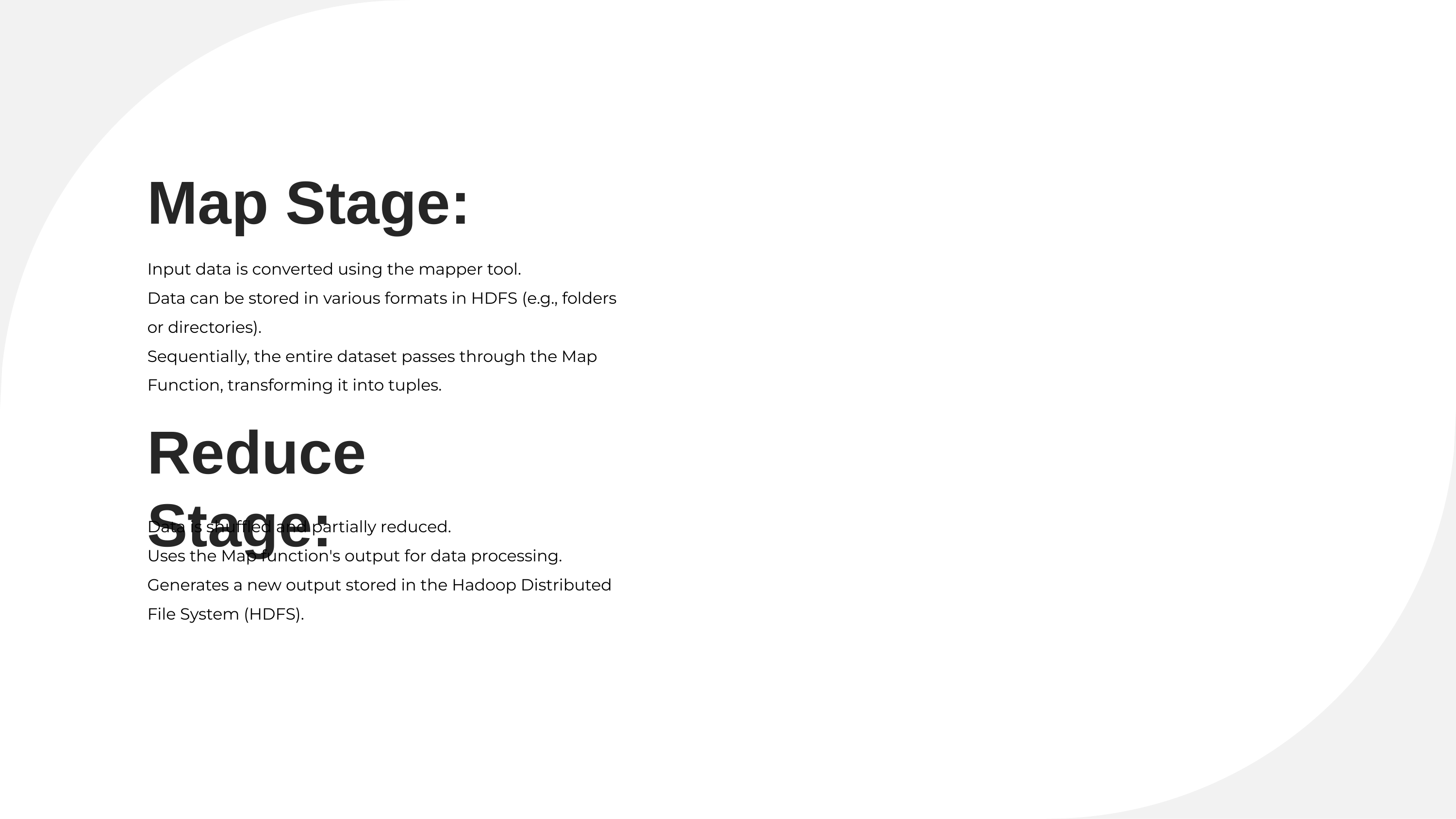

Map Stage:
Input data is converted using the mapper tool.
Data can be stored in various formats in HDFS (e.g., folders or directories).
Sequentially, the entire dataset passes through the Map Function, transforming it into tuples.
Reduce  Stage:
Data is shuffled and partially reduced.
Uses the Map function's output for data processing.
Generates a new output stored in the Hadoop Distributed File System (HDFS).